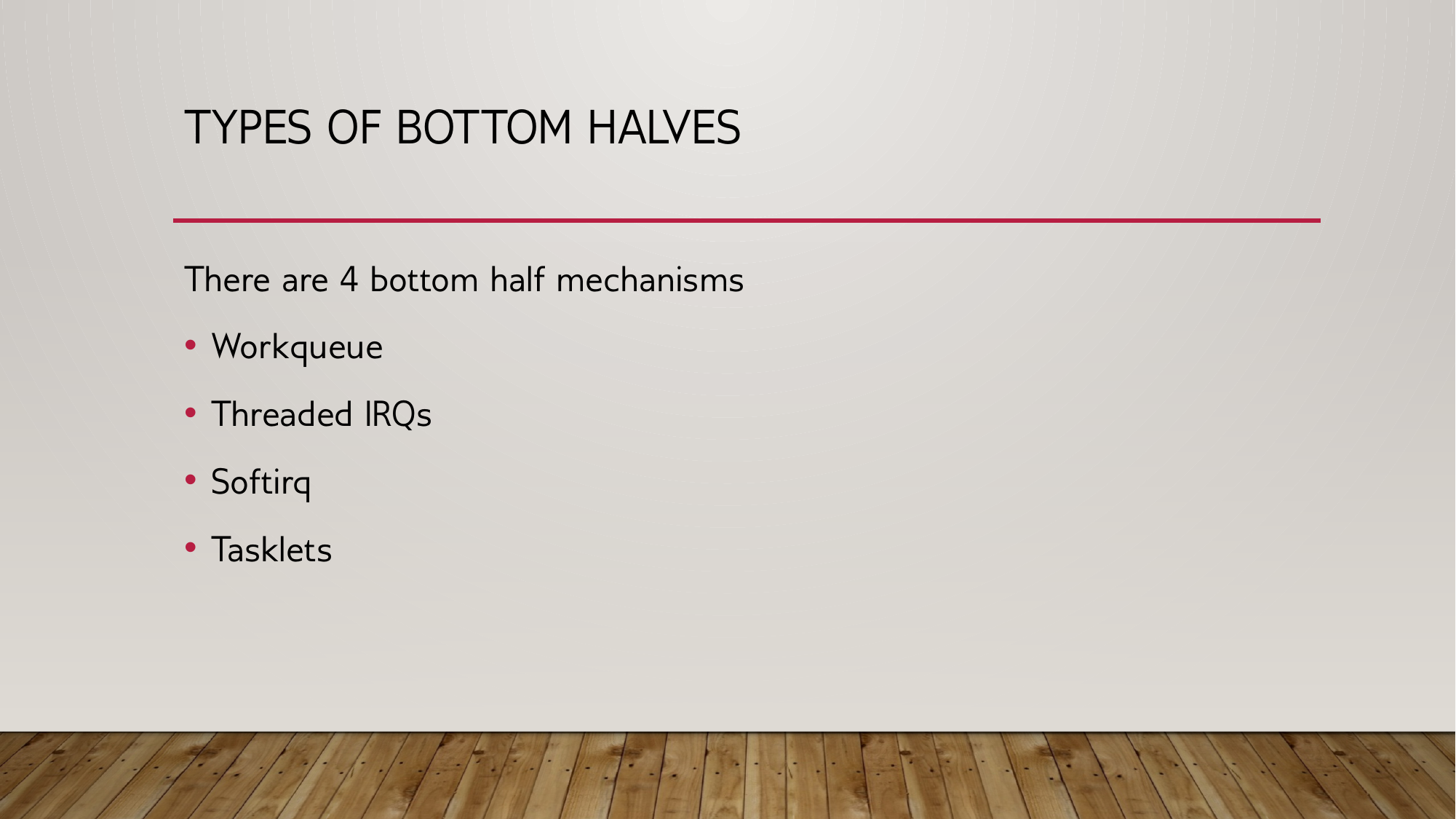

# Types of bottom halves
There are 4 bottom half mechanisms
Workqueue
Threaded IRQs
Softirq
Tasklets